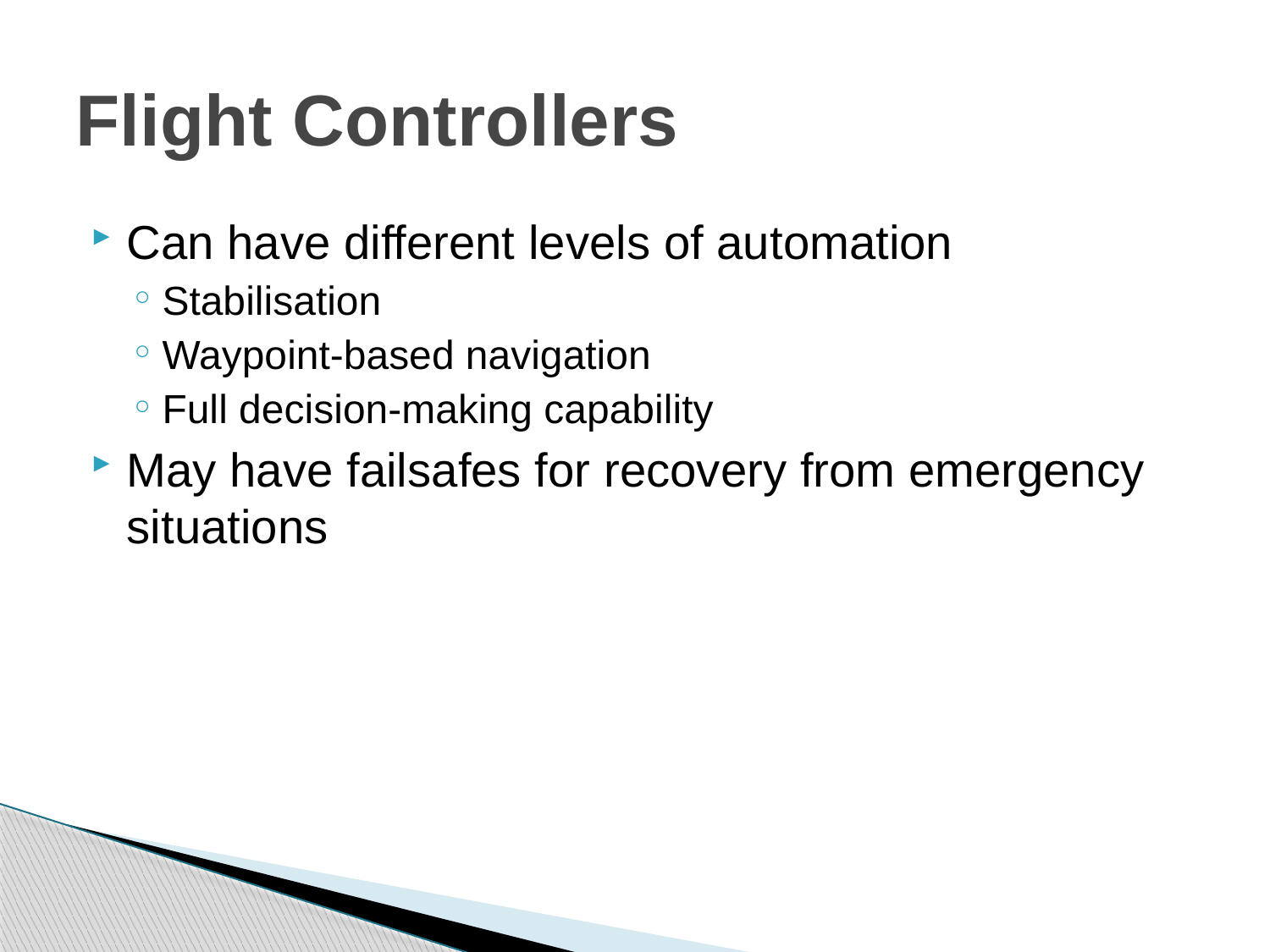

# Flight Controllers
Can have different levels of automation
Stabilisation
Waypoint-based navigation
Full decision-making capability
May have failsafes for recovery from emergency situations